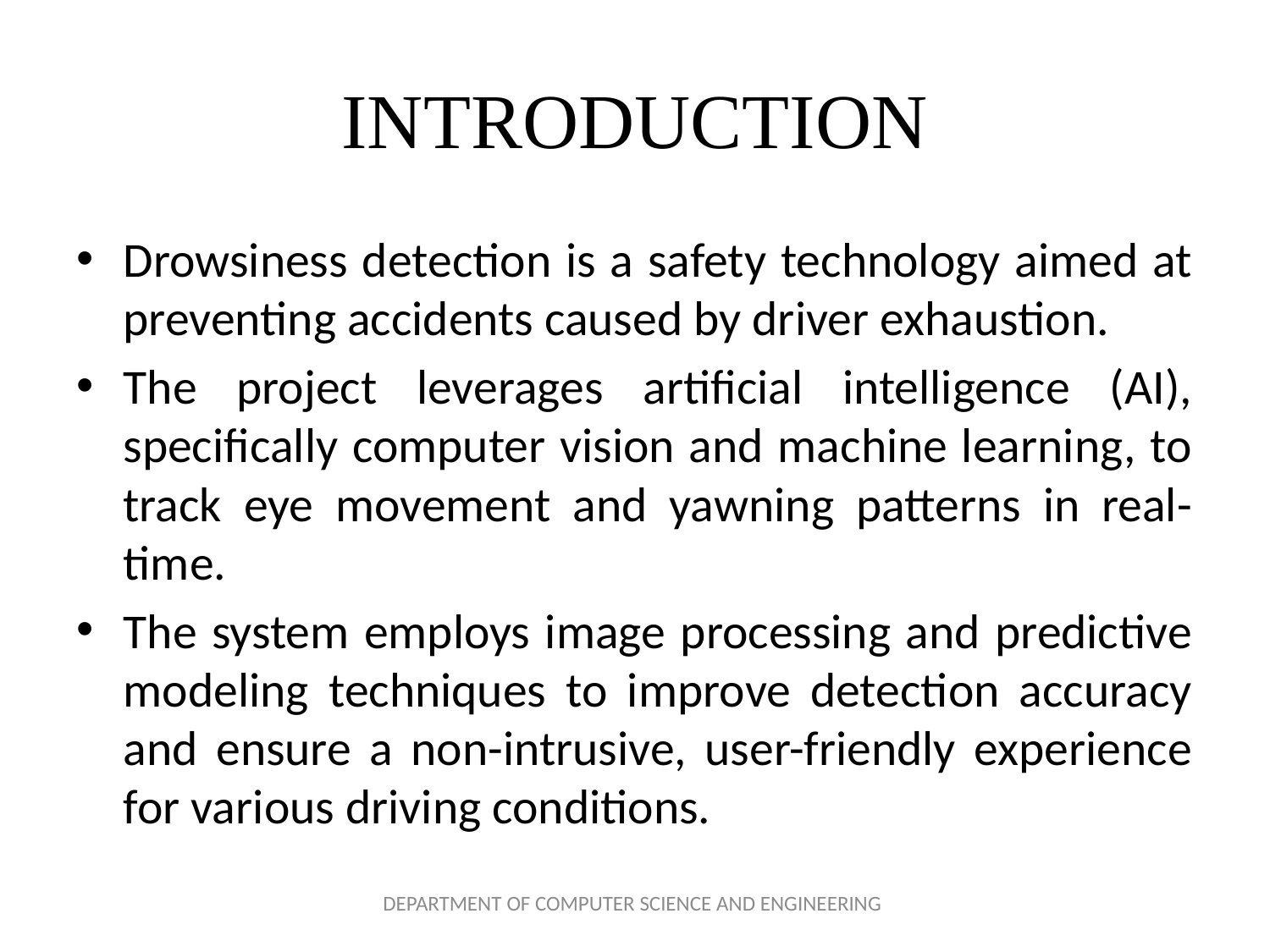

# INTRODUCTION
Drowsiness detection is a safety technology aimed at preventing accidents caused by driver exhaustion.
The project leverages artificial intelligence (AI), specifically computer vision and machine learning, to track eye movement and yawning patterns in real-time.
The system employs image processing and predictive modeling techniques to improve detection accuracy and ensure a non-intrusive, user-friendly experience for various driving conditions.

DEPARTMENT OF COMPUTER SCIENCE AND ENGINEERING